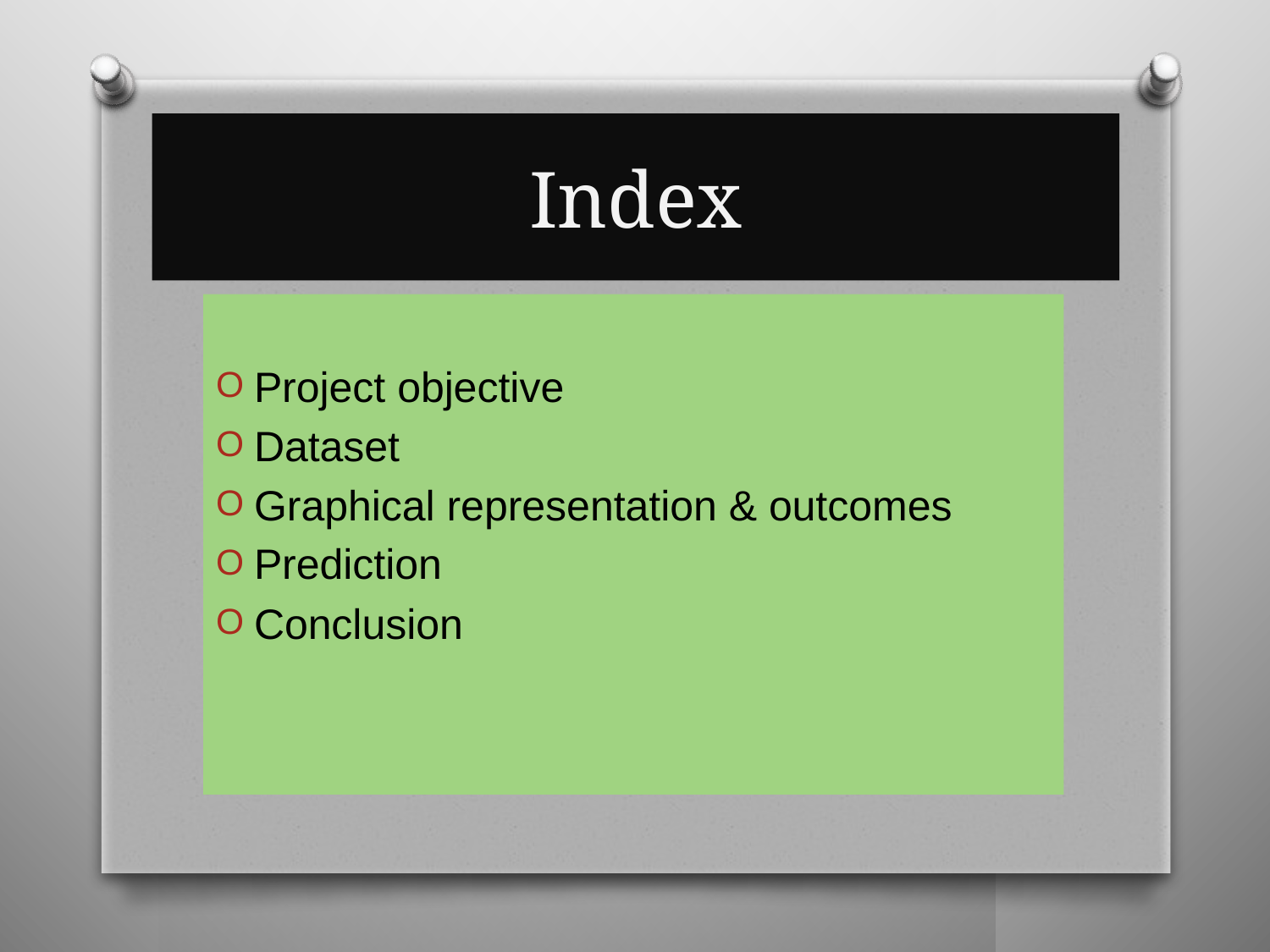

# Index

Project objective
Dataset
Graphical representation & outcomes
Prediction
Conclusion